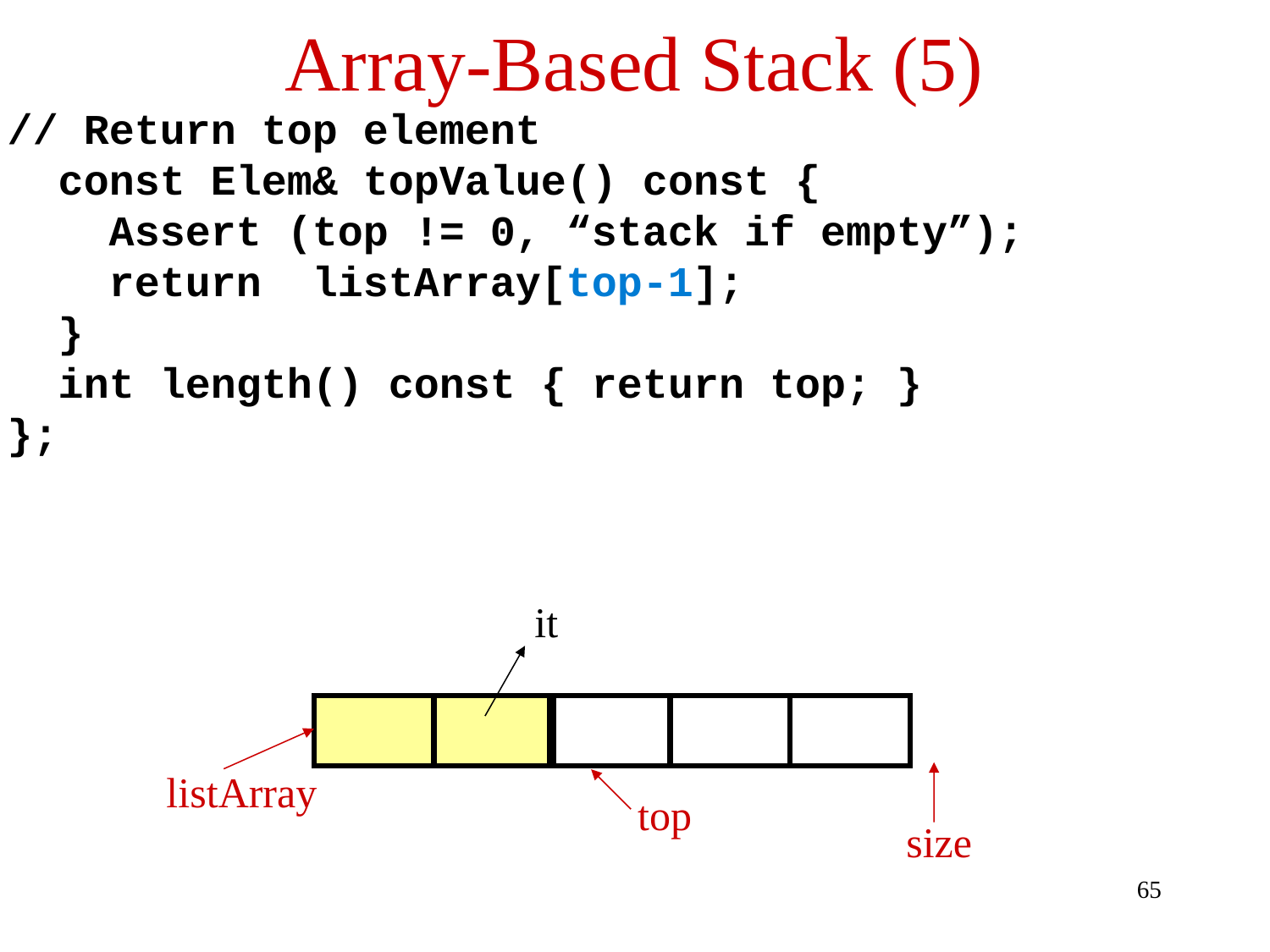

# Array-Based Stack (5)
// Return top element
  const Elem& topValue() const {
    Assert (top != 0, “stack if empty”);
    return  listArray[top-1];
  }
  int length() const { return top; }
};
it

listArray

top
size
65